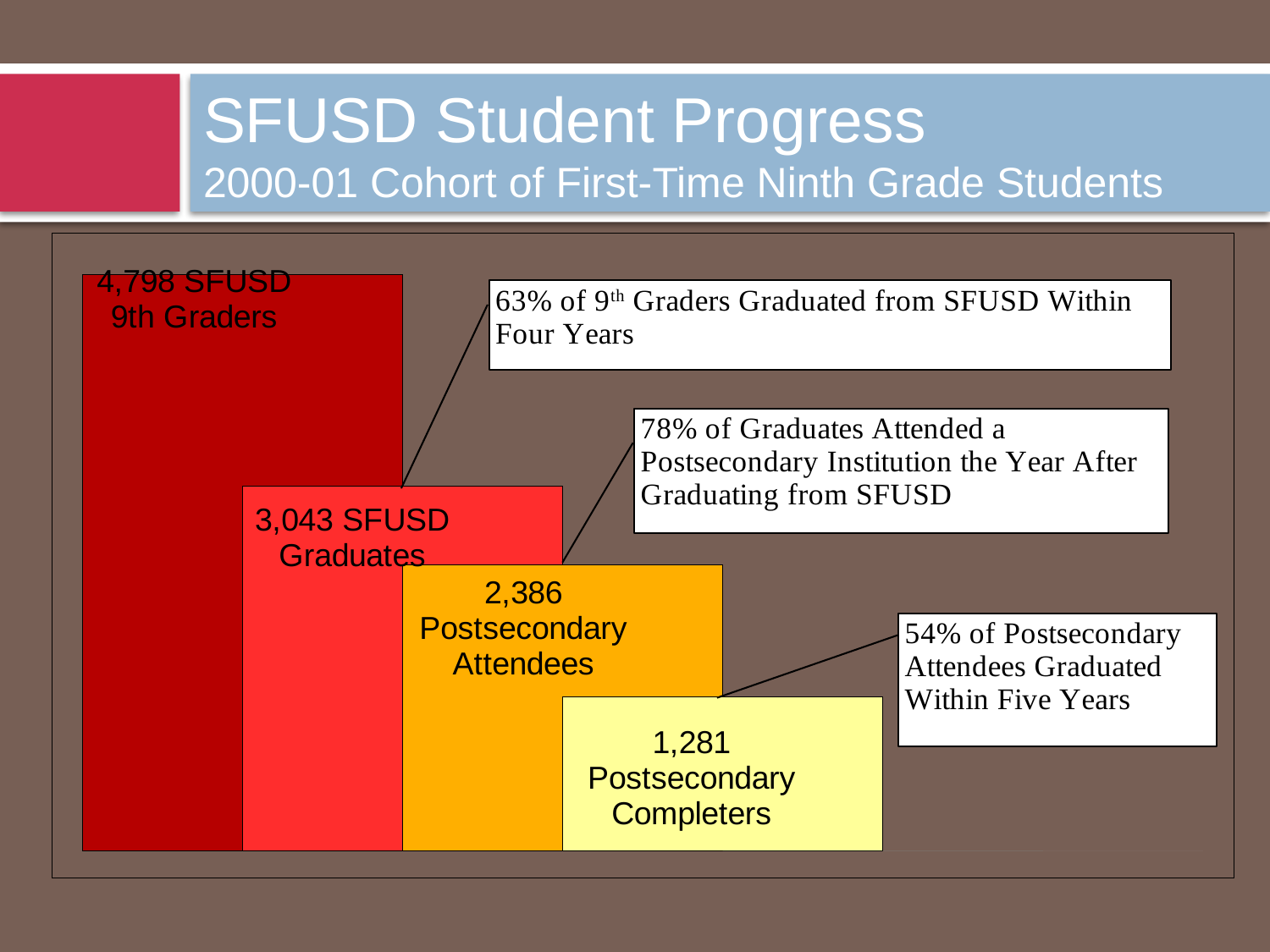

# SFUSD Student Progress 2000-01 Cohort of First-Time Ninth Grade Students

### Chart

| Category | 4,798 SFUSD 9th Graders | 3,043 SFUSD Graduates | 2,386 Postsecondary Attendees | 1,281 Postsecondary Completers | Column1 | Column2 |
|---|---|---|---|---|---|---|
| SFUSD Students, 2000-01 School Year | 4798.0 | 3043.0 | 2386.0 | 1281.000452 | 0.0 | 0.0 |